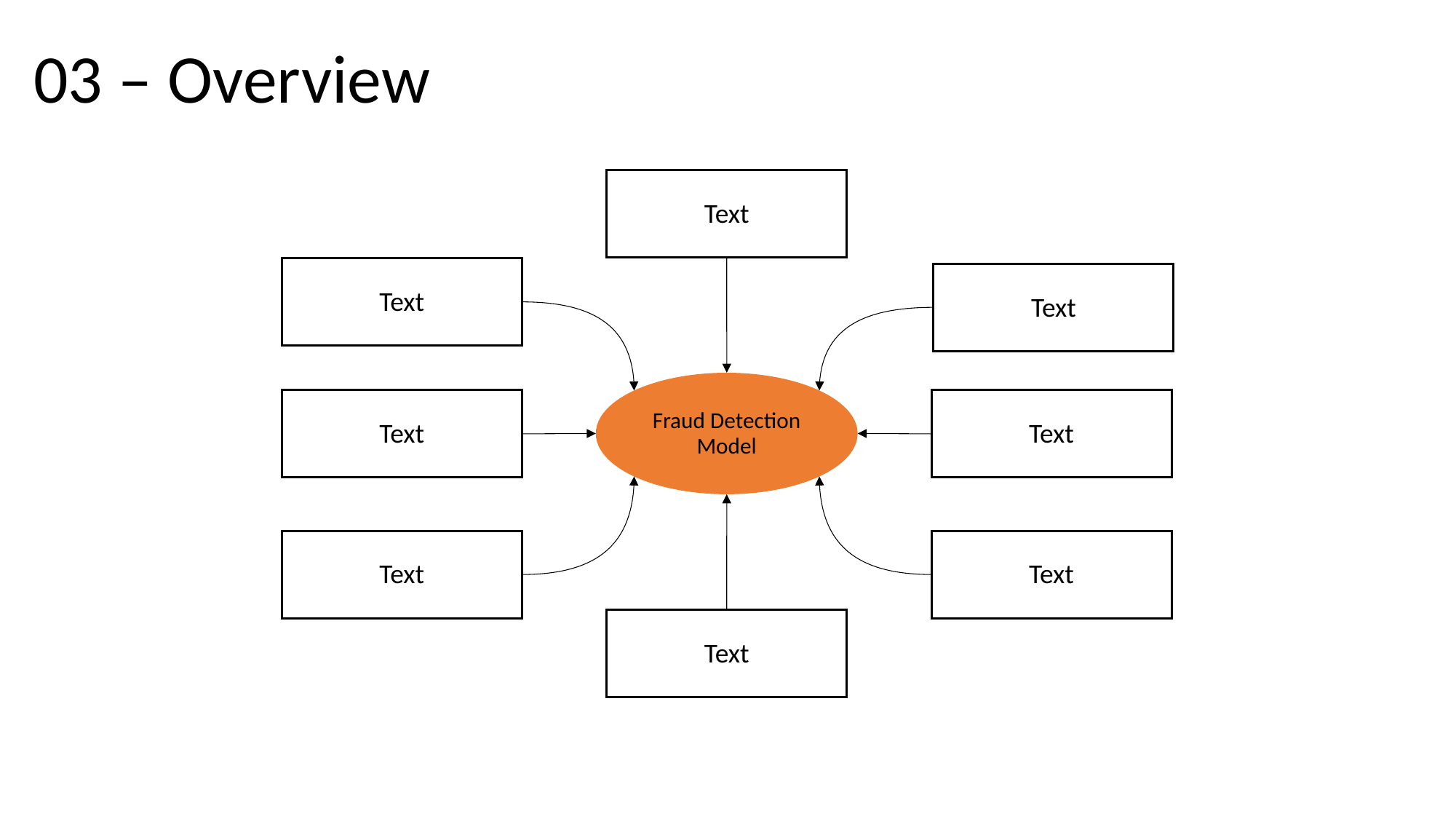

# 03 – Overview
Text
Text
Text
Fraud Detection Model
Text
Text
Text
Text
Text